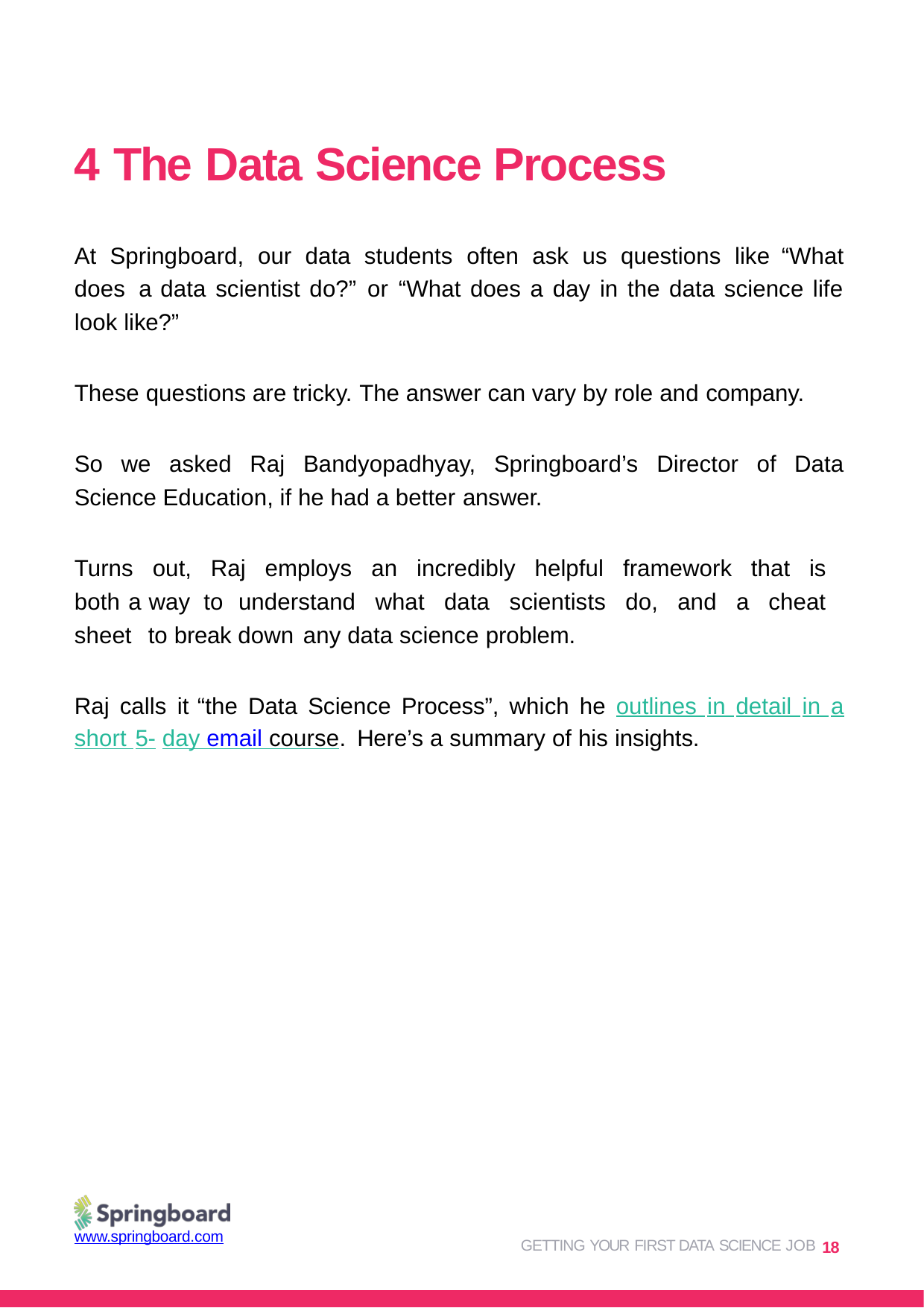

# 4 The Data Science Process
At Springboard, our data students often ask us questions like “What does a data scientist do?” or “What does a day in the data science life look like?”

These questions are tricky. The answer can vary by role and company.

So we asked Raj Bandyopadhyay, Springboard’s Director of Data Science Education, if he had a better answer.

Turns  out,  Raj  employs  an  incredibly  helpful  framework  that  is  both a way to understand  what  data  scientists  do,  and  a  cheat  sheet  to break down any data science problem.

Raj calls it “the Data Science Process”, which he outlines in detail in a short 5- day email course. Here’s a summary of his insights.
GETTING YOUR FIRST DATA SCIENCE JOB 18
www.springboard.com